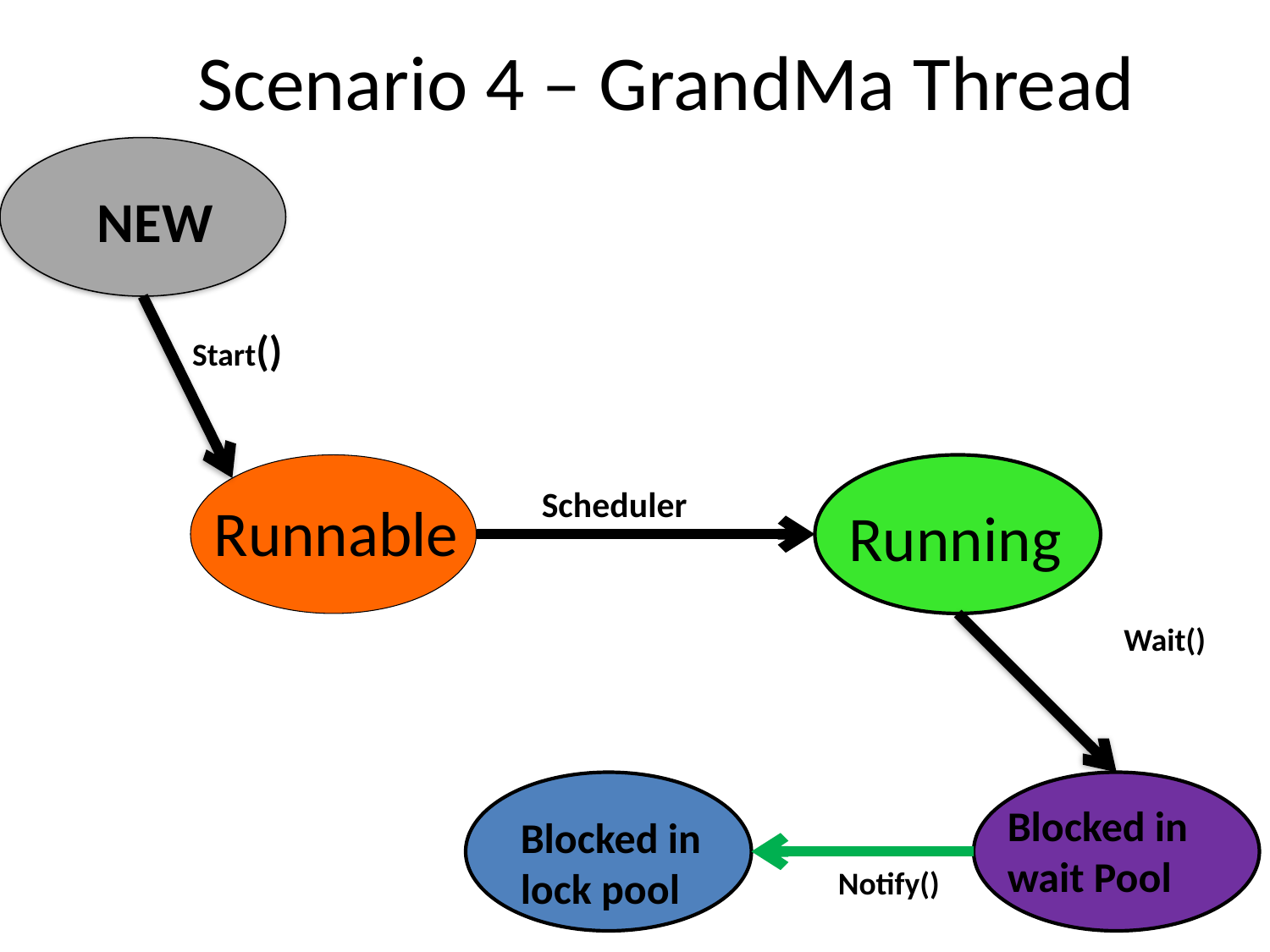

Scenario 4 – GrandMa Thread

NEW
Start()

Running
Scheduler
Runnable
Wait()

Blocked in  lock pool

Blocked in wait Pool
Notify()